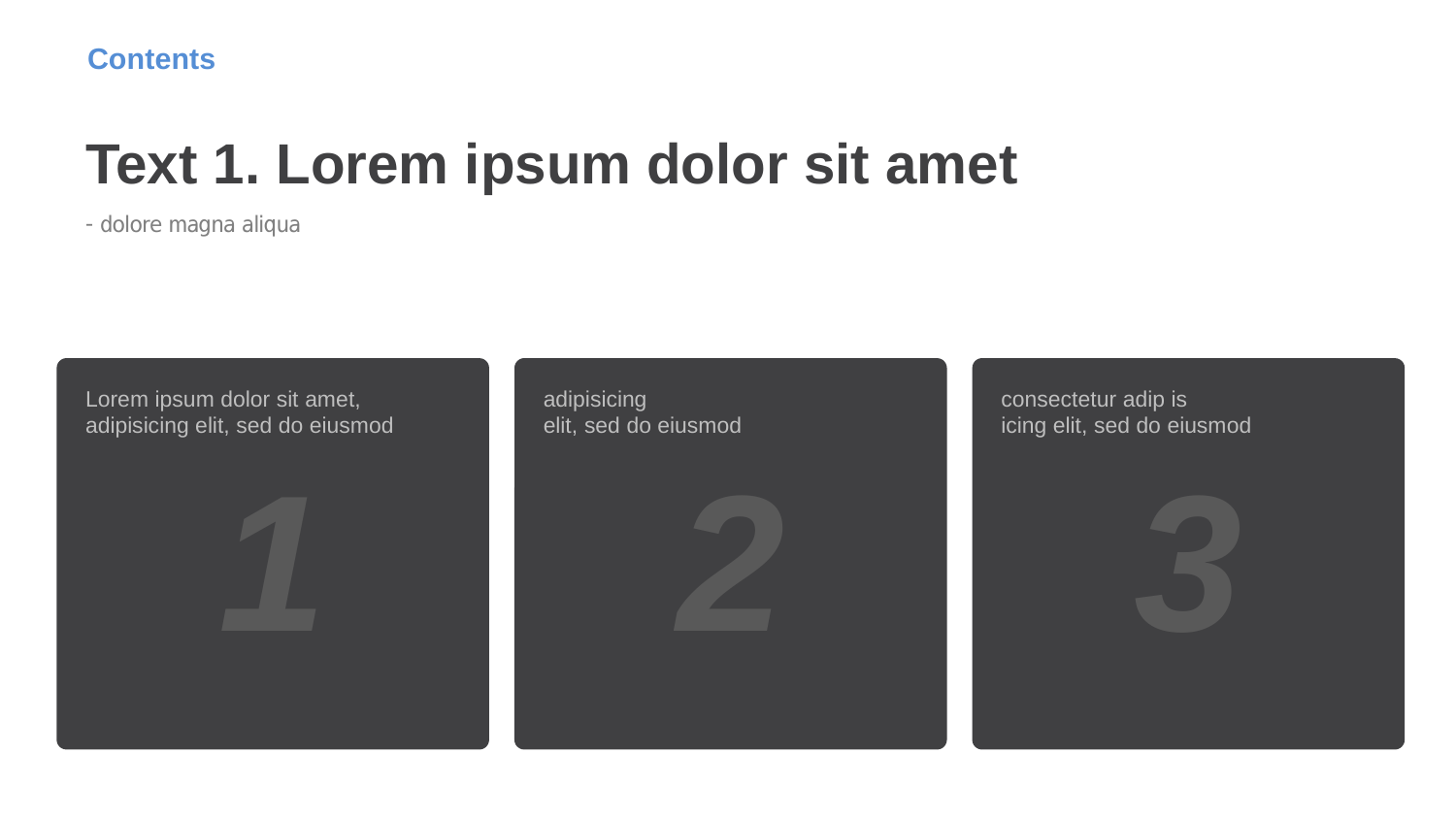

# Contents
Text 1. Lorem ipsum dolor sit amet
- dolore magna aliqua
1
2
3
Lorem ipsum dolor sit amet,
adipisicing elit, sed do eiusmod
adipisicing
elit, sed do eiusmod
consectetur adip is
icing elit, sed do eiusmod